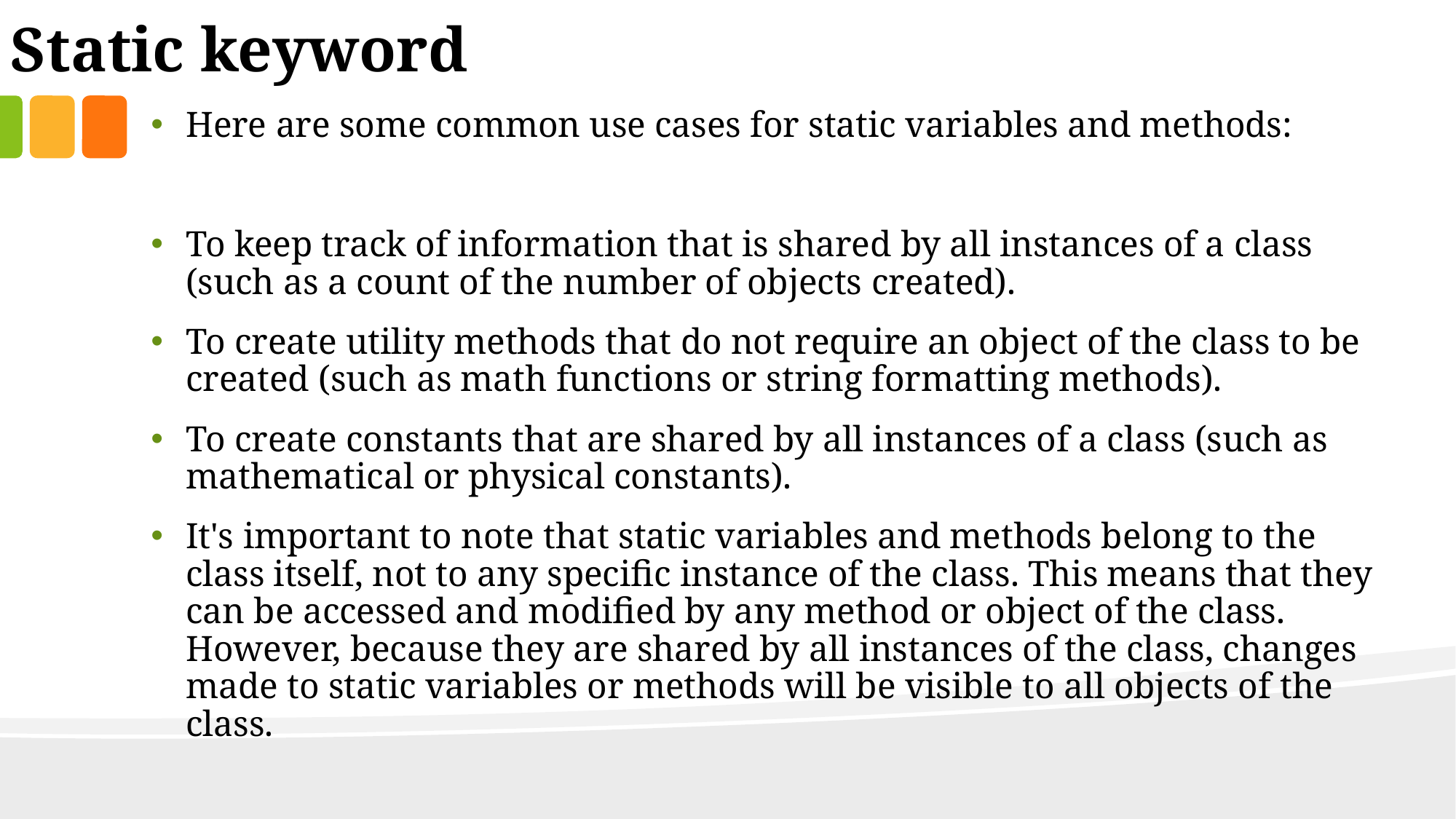

Static keyword
Here are some common use cases for static variables and methods:

To keep track of information that is shared by all instances of a class (such as a count of the number of objects created).
To create utility methods that do not require an object of the class to be created (such as math functions or string formatting methods).
To create constants that are shared by all instances of a class (such as mathematical or physical constants).
It's important to note that static variables and methods belong to the class itself, not to any specific instance of the class. This means that they can be accessed and modified by any method or object of the class. However, because they are shared by all instances of the class, changes made to static variables or methods will be visible to all objects of the class.